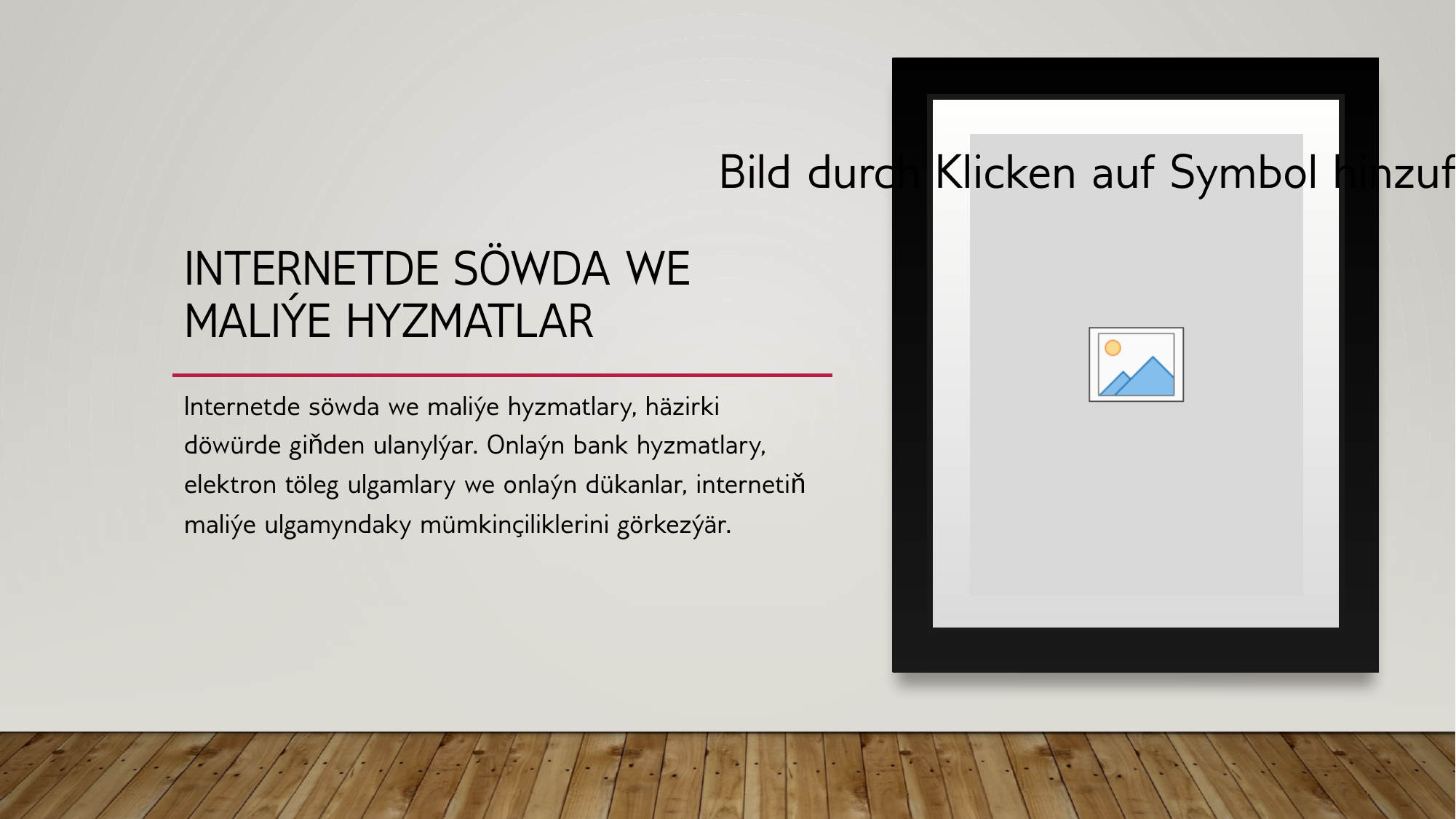

# Internetde söwda we maliýe hyzmatlar
Internetde söwda we maliýe hyzmatlary, häzirki döwürde giňden ulanylýar. Onlaýn bank hyzmatlary, elektron töleg ulgamlary we onlaýn dükanlar, internetiň maliýe ulgamyndaky mümkinçiliklerini görkezýär.